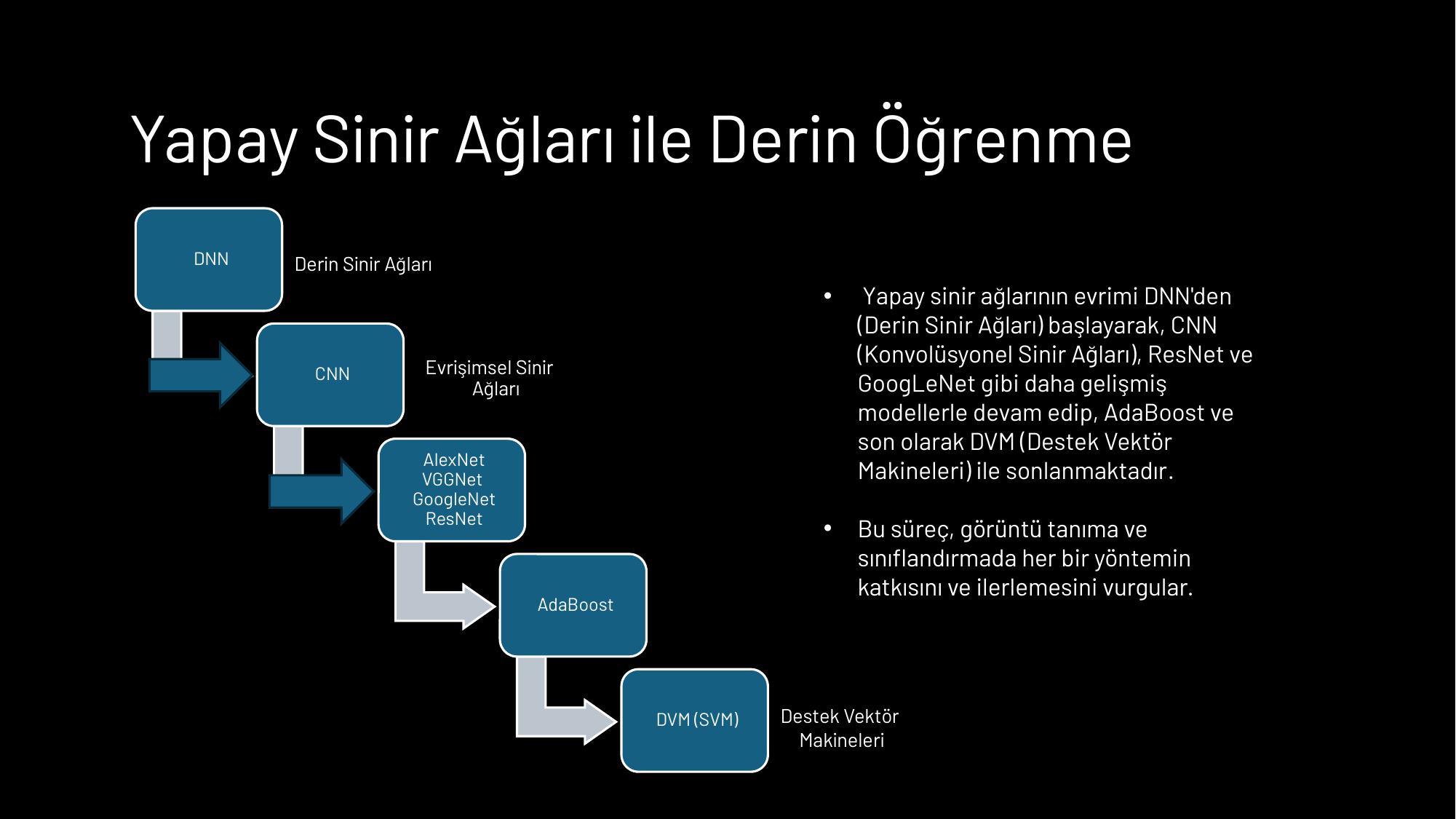

#
Yapay Sinir Ağları ile Derin Öğrenme
DNN
CNN
Evrişimsel Sinir Ağları
AlexNet VGGNet  GoogleNet ResNet
Derin Sinir Ağları
AdaBoost
DVM (SVM)
 Yapay sinir ağlarının evrimi DNN'den (Derin Sinir Ağları) başlayarak, CNN (Konvolüsyonel Sinir Ağları), ResNet ve GoogLeNet gibi daha gelişmiş modellerle devam edip, AdaBoost ve son olarak DVM (Destek Vektör Makineleri) ile sonlanmaktadır.

Bu süreç, görüntü tanıma ve sınıflandırmada her bir yöntemin katkısını ve ilerlemesini vurgular.

Destek Vektör
Makineleri